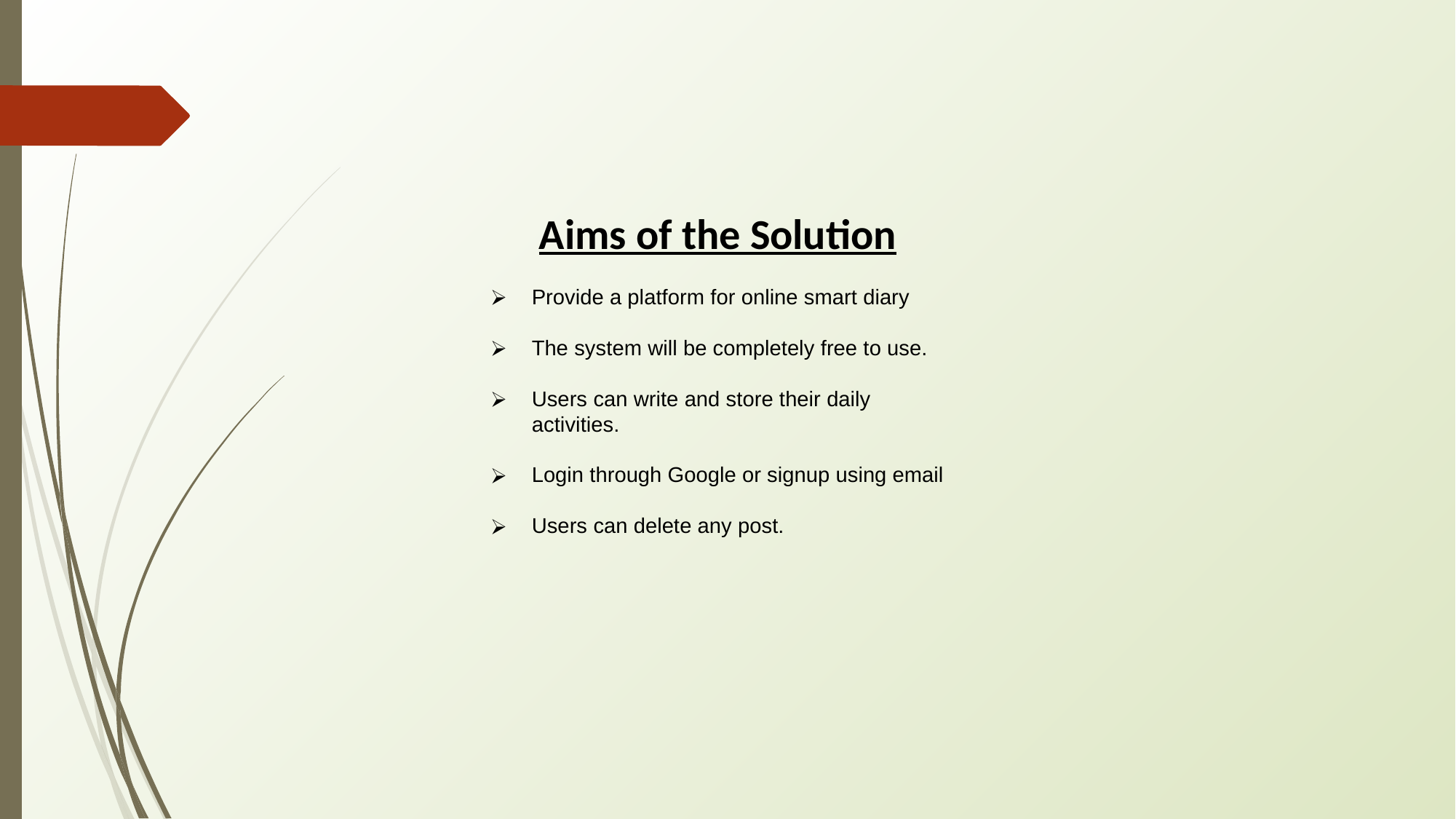

Aims of the Solution

Provide a platform for online smart diary

The system will be completely free to use.

Users can write and store their daily activities.

Login through Google or signup using email

Users can delete any post.